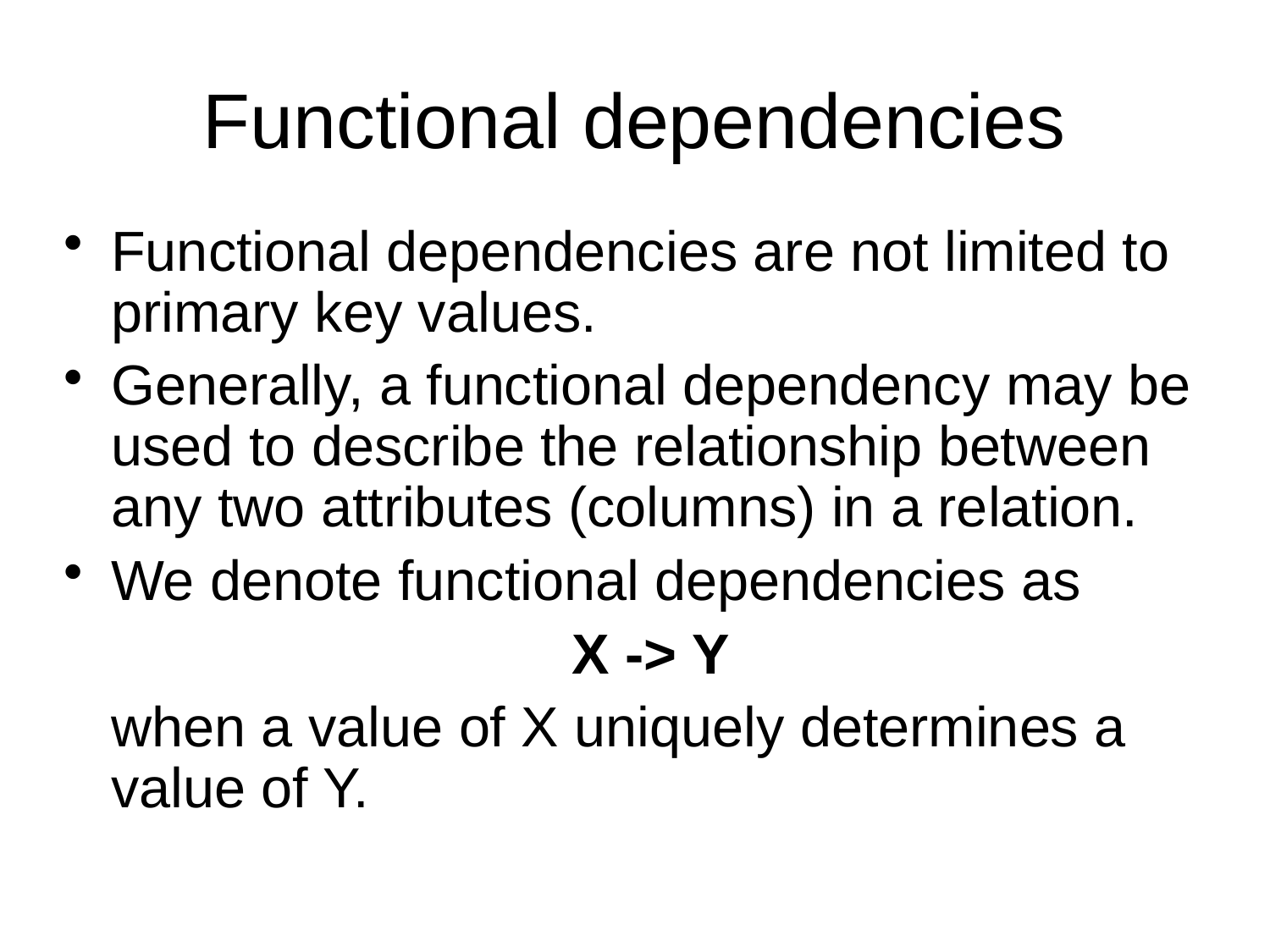

Functional dependencies
Functional dependencies are not limited to primary key values.
Generally, a functional dependency may be used to describe the relationship between any two attributes (columns) in a relation.
We denote functional dependencies as
	X -> Y
	when a value of X uniquely determines a value of Y.